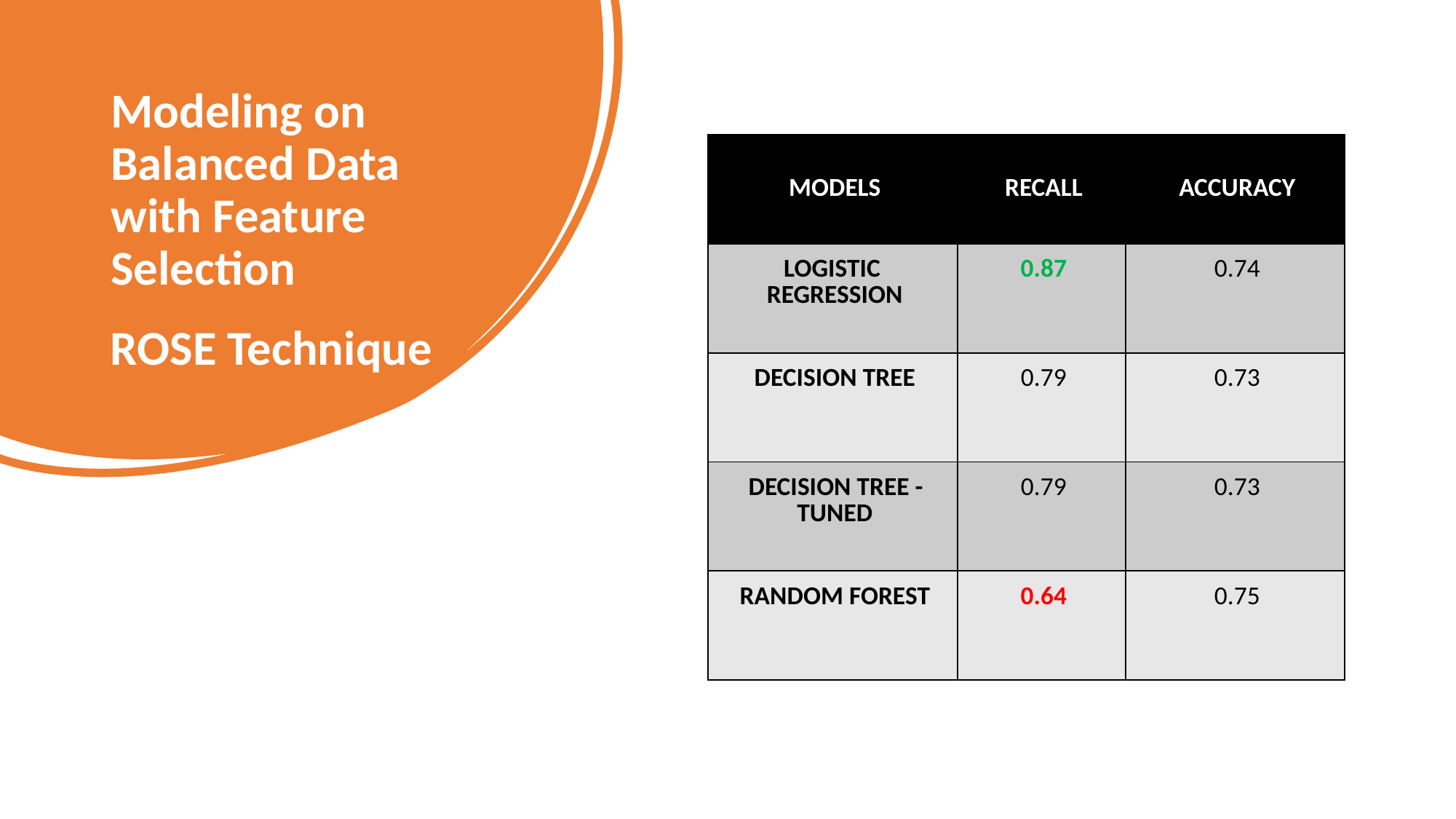

# Modeling on Balanced Data with Feature Selection
| MODELS | RECALL | ACCURACY |
| --- | --- | --- |
| LOGISTIC  REGRESSION | 0.87 | 0.74 |
| DECISION TREE | 0.79 | 0.73 |
| DECISION TREE -TUNED | 0.79 | 0.73 |
| RANDOM FOREST | 0.64 | 0.75 |
ROSE Technique